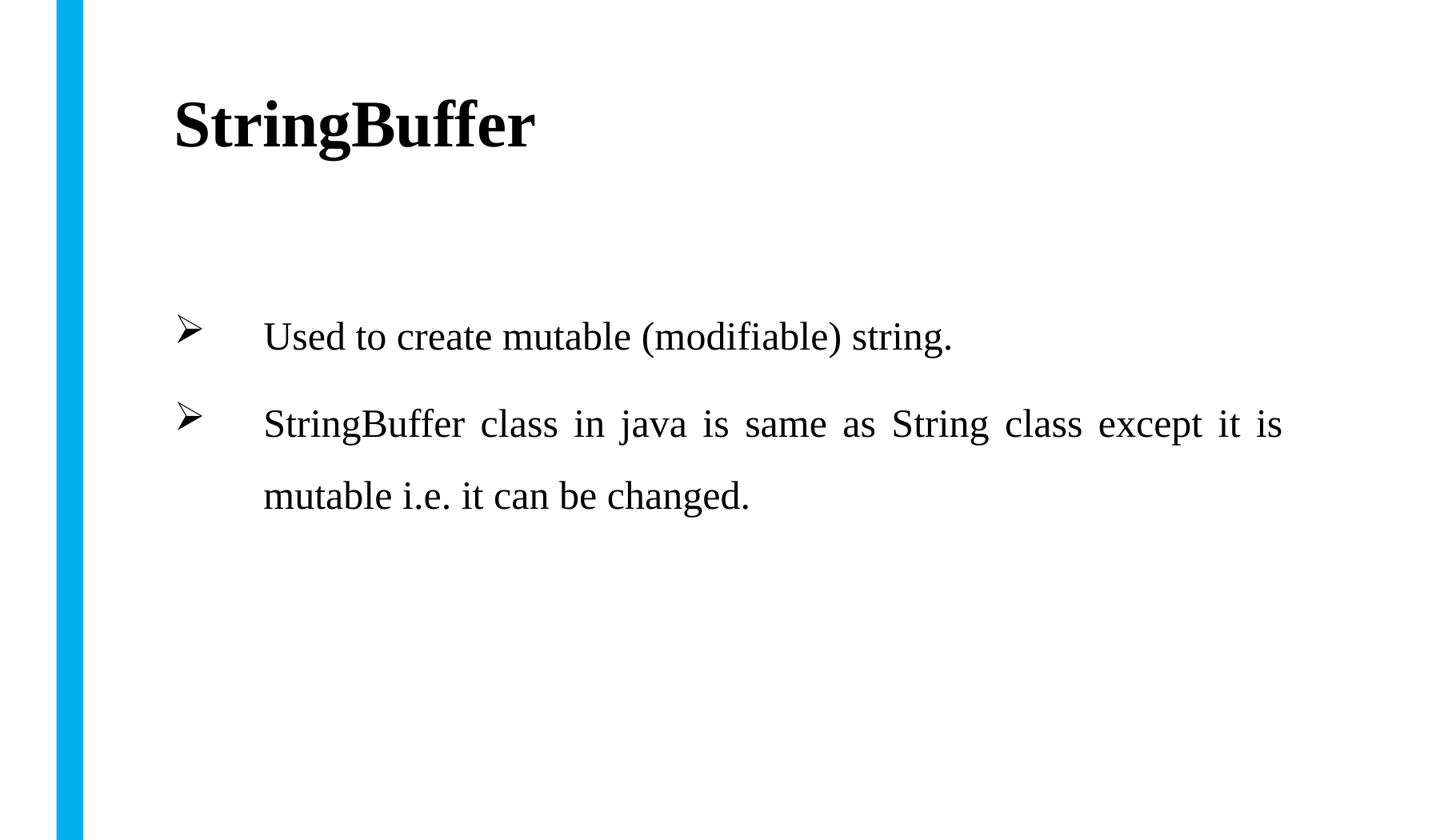

# StringBuffer
Used to create mutable (modifiable) string.
StringBuffer class in java is same as String class except it is mutable i.e. it can be changed.